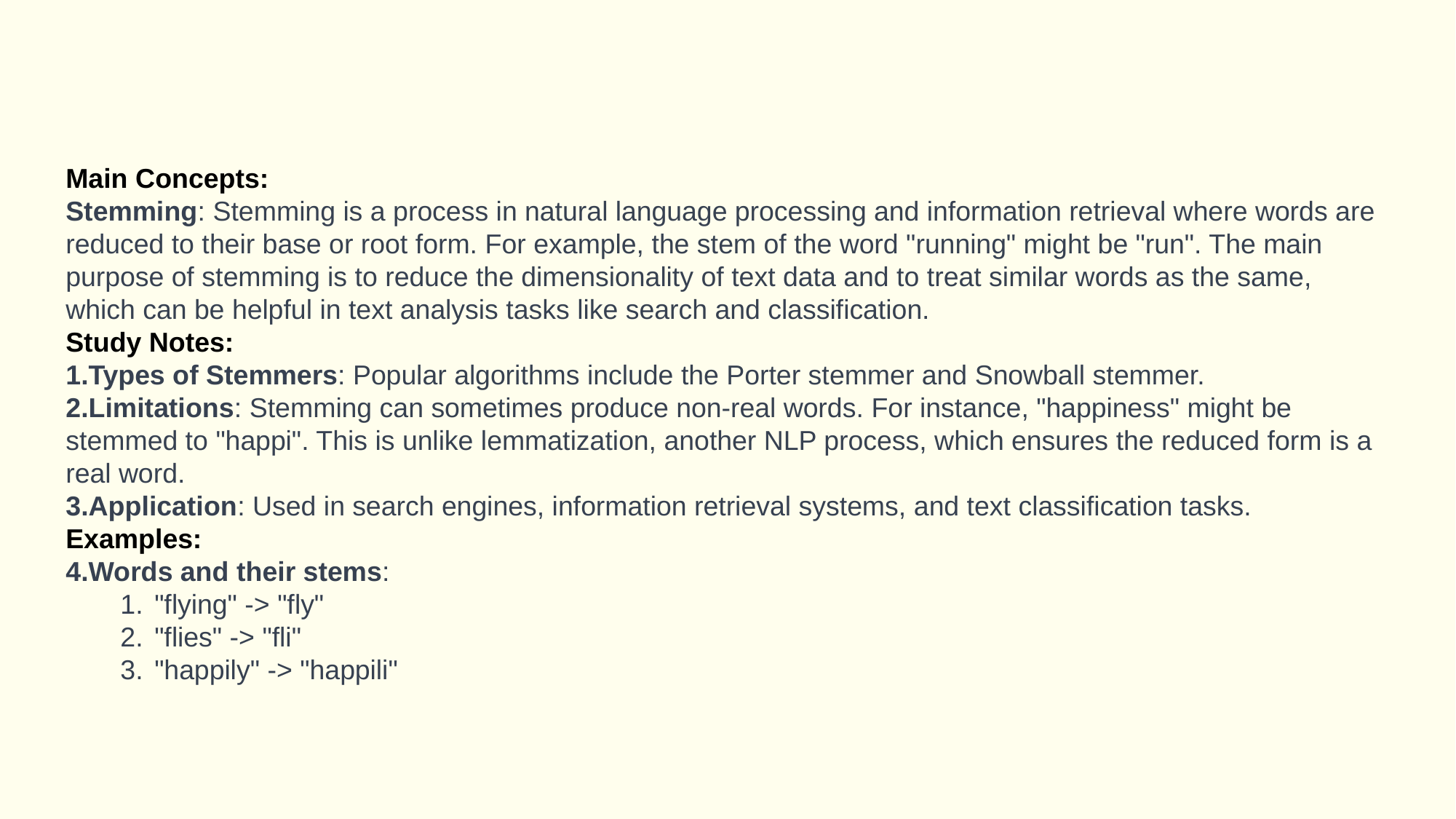

Main Concepts:
Stemming: Stemming is a process in natural language processing and information retrieval where words are reduced to their base or root form. For example, the stem of the word "running" might be "run". The main purpose of stemming is to reduce the dimensionality of text data and to treat similar words as the same, which can be helpful in text analysis tasks like search and classification.
Study Notes:
Types of Stemmers: Popular algorithms include the Porter stemmer and Snowball stemmer.
Limitations: Stemming can sometimes produce non-real words. For instance, "happiness" might be stemmed to "happi". This is unlike lemmatization, another NLP process, which ensures the reduced form is a real word.
Application: Used in search engines, information retrieval systems, and text classification tasks.
Examples:
Words and their stems:
"flying" -> "fly"
"flies" -> "fli"
"happily" -> "happili"